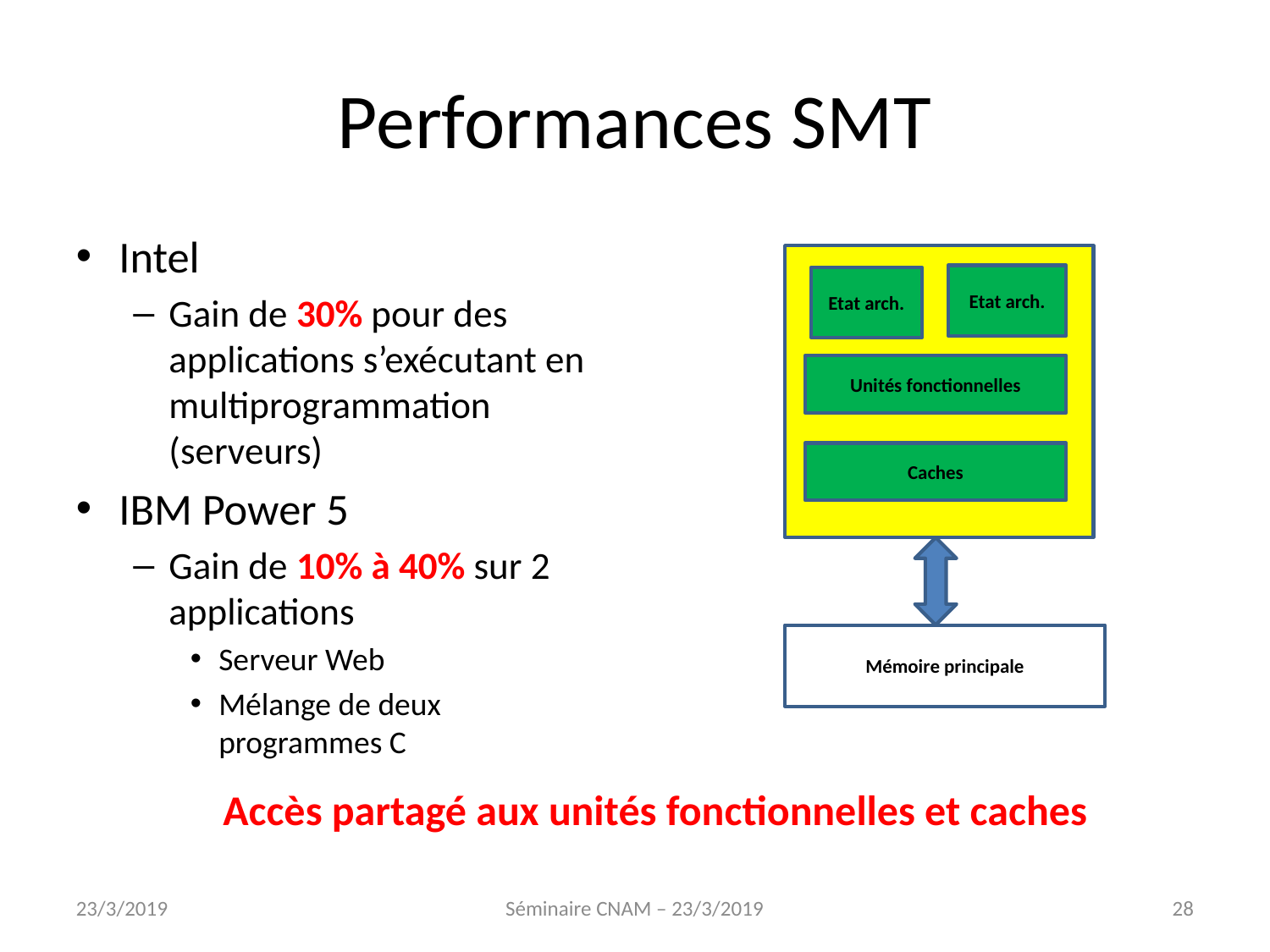

Performances SMT
Intel
Gain de 30% pour des applications s’exécutant en multiprogrammation (serveurs)
IBM Power 5
Gain de 10% à 40% sur 2 applications
Serveur Web
Mélange de deux programmes C

Etat arch.
Etat arch.
Unités fonctionnelles
Caches

Mémoire principale
Accès partagé aux unités fonctionnelles et caches
23/3/2019
Séminaire CNAM – 23/3/2019
28